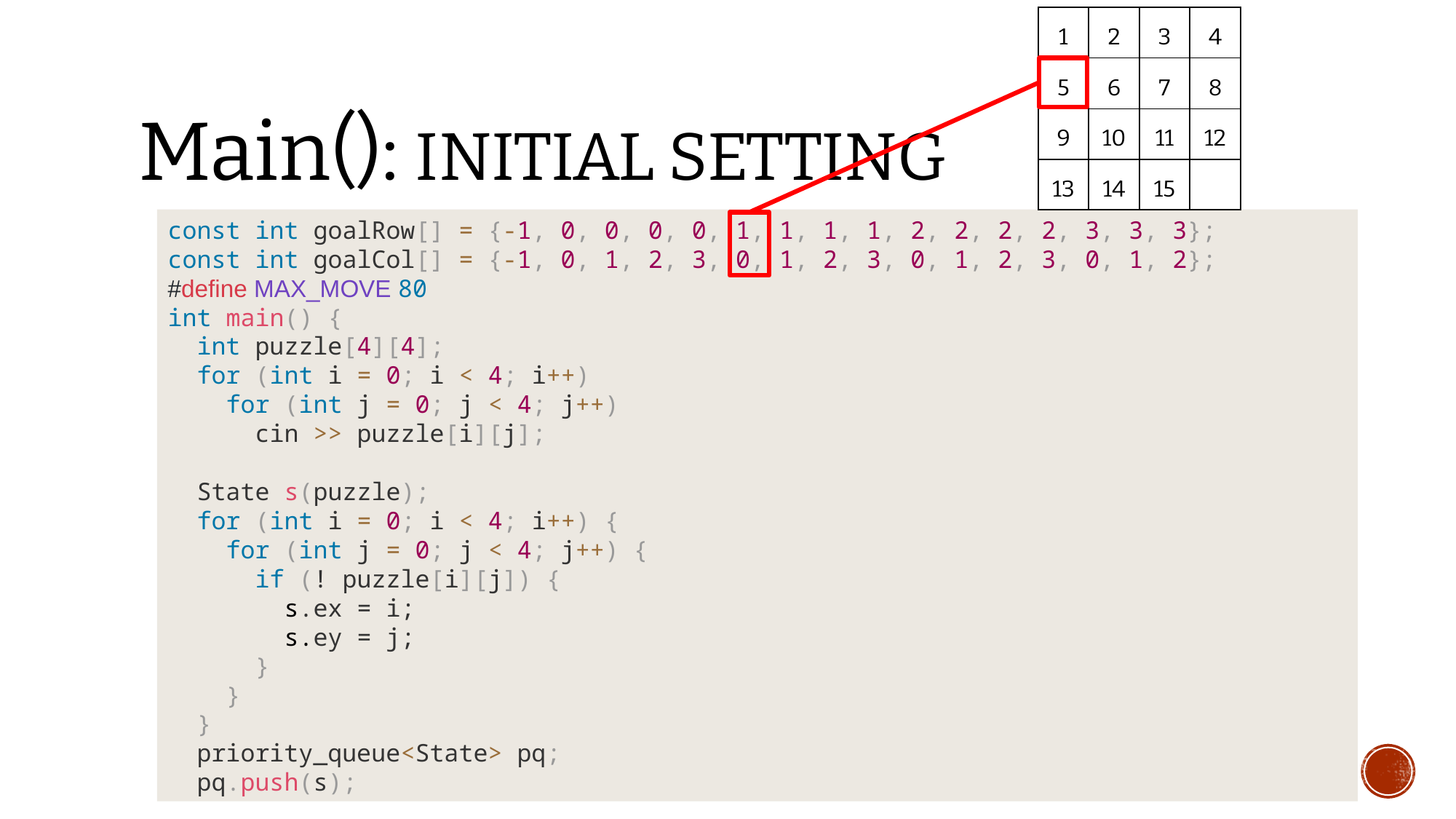

| 1 | 2 | 3 | 4 |
| --- | --- | --- | --- |
| 5 | 6 | 7 | 8 |
| 9 | 10 | 11 | 12 |
| 13 | 14 | 15 |  |
# Main(): initial setting

const int goalRow[] = {-1, 0, 0, 0, 0, 1, 1, 1, 1, 2, 2, 2, 2, 3, 3, 3};
const int goalCol[] = {-1, 0, 1, 2, 3, 0, 1, 2, 3, 0, 1, 2, 3, 0, 1, 2};
#define MAX_MOVE 80
int main() {
  int puzzle[4][4];
  for (int i = 0; i < 4; i++)
    for (int j = 0; j < 4; j++)
      cin >> puzzle[i][j];

  State s(puzzle);
  for (int i = 0; i < 4; i++) {
    for (int j = 0; j < 4; j++) {
      if (! puzzle[i][j]) {
        s.ex = i;
        s.ey = j;
      }
    }
  }
  priority_queue<State> pq;
  pq.push(s);